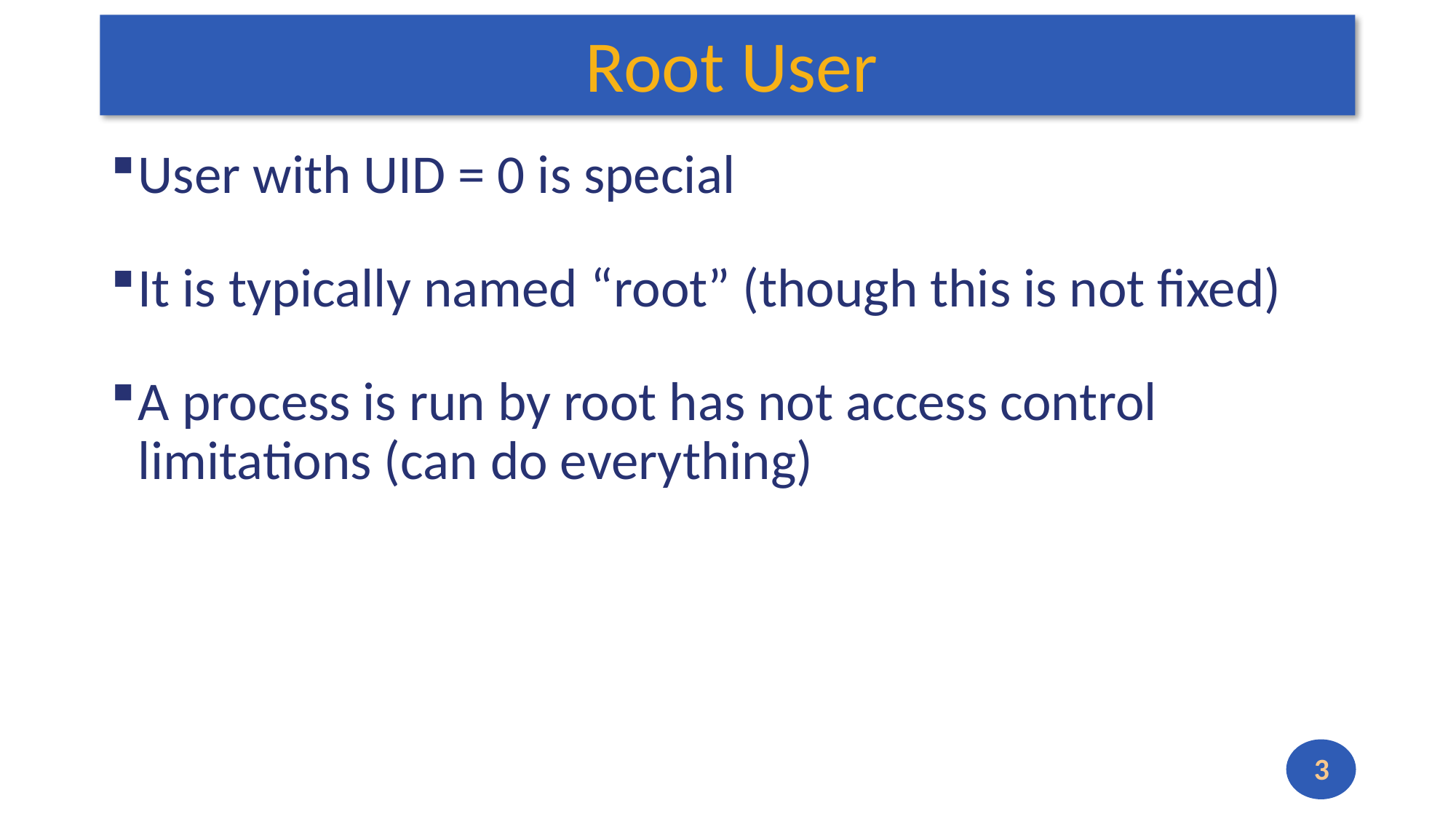

# Root User
User with UID = 0 is special
It is typically named “root” (though this is not fixed)
A process is run by root has not access control limitations (can do everything)
3